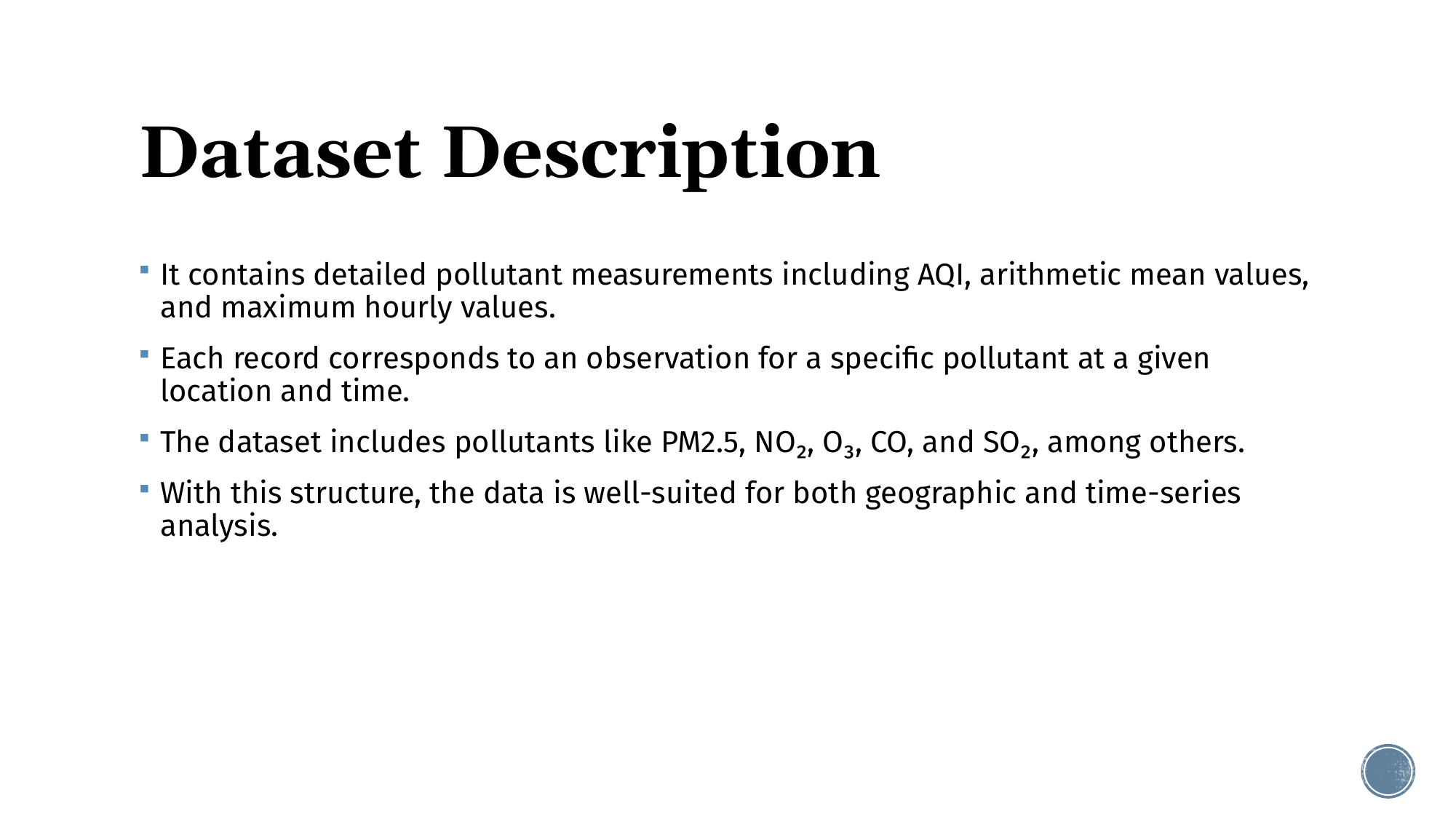

# Dataset Description
It contains detailed pollutant measurements including AQI, arithmetic mean values, and maximum hourly values.
Each record corresponds to an observation for a specific pollutant at a given location and time.
The dataset includes pollutants like PM2.5, NO₂, O₃, CO, and SO₂, among others.
With this structure, the data is well-suited for both geographic and time-series analysis.